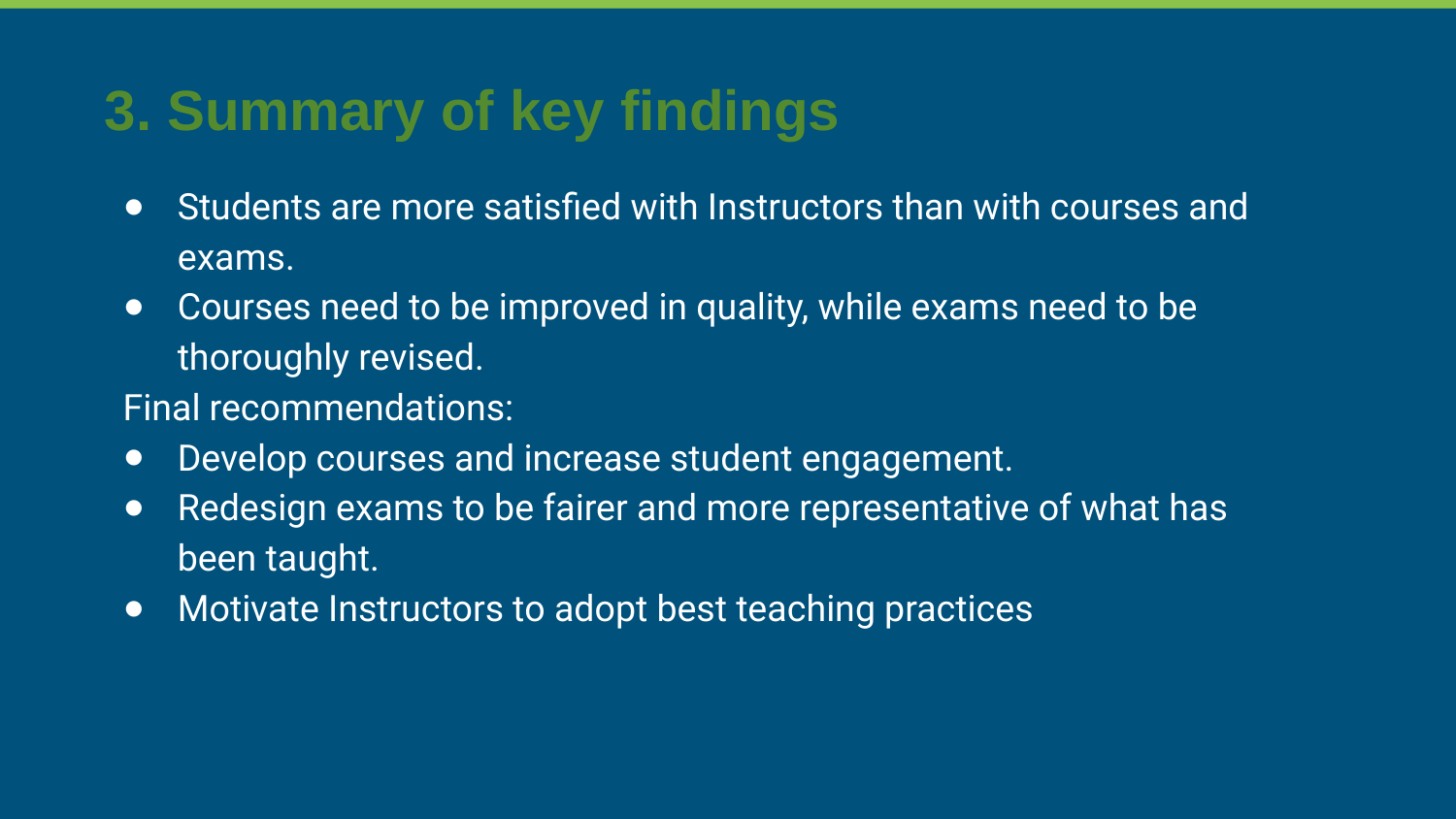

# 3. Summary of key findings
Students are more satisfied with Instructors than with courses and exams.
Courses need to be improved in quality, while exams need to be thoroughly revised.
Final recommendations:
Develop courses and increase student engagement.
Redesign exams to be fairer and more representative of what has been taught.
Motivate Instructors to adopt best teaching practices